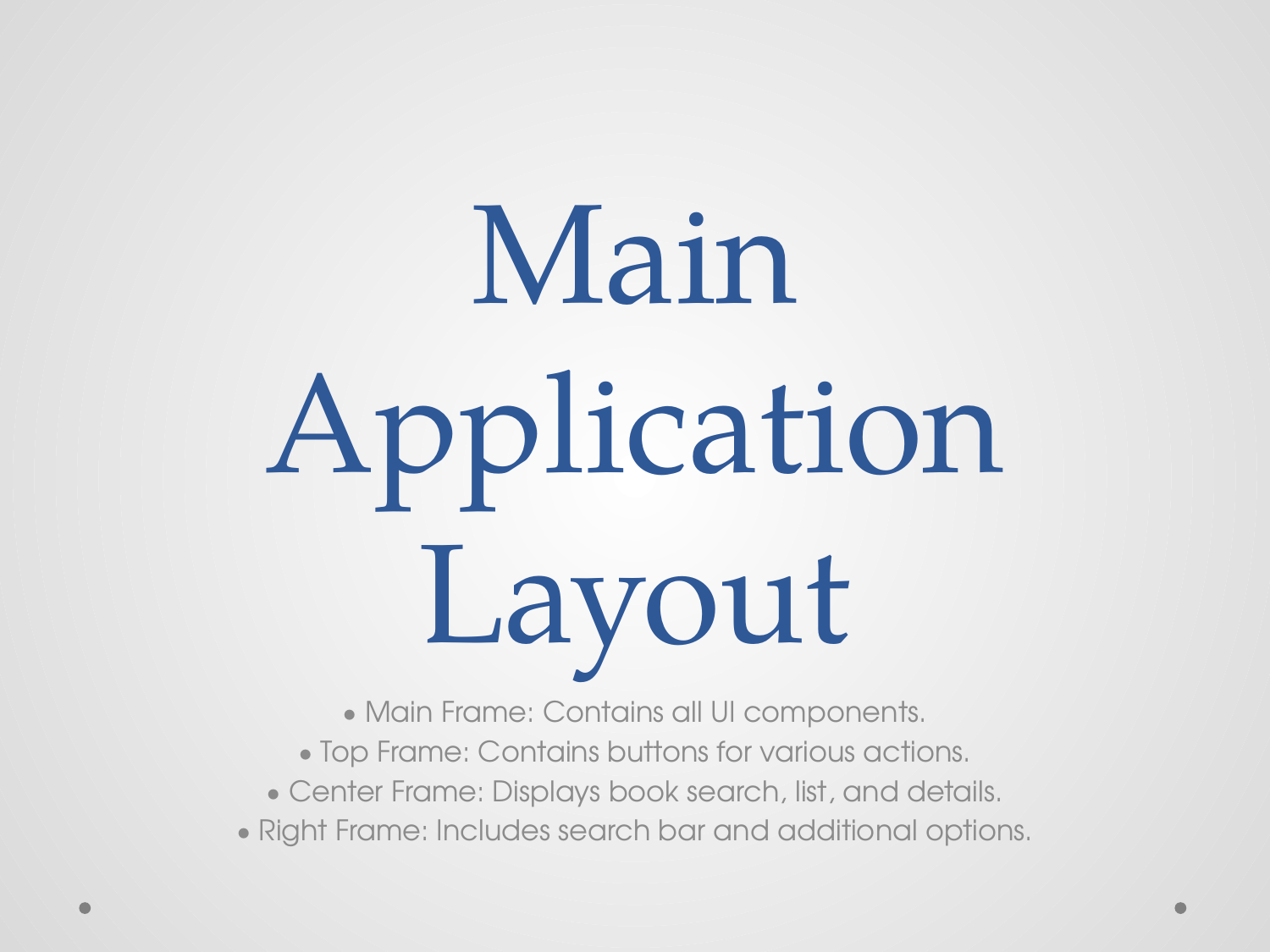

# Main Application Layout
• Main Frame: Contains all UI components.
• Top Frame: Contains buttons for various actions.
• Center Frame: Displays book search, list, and details.
• Right Frame: Includes search bar and additional options.